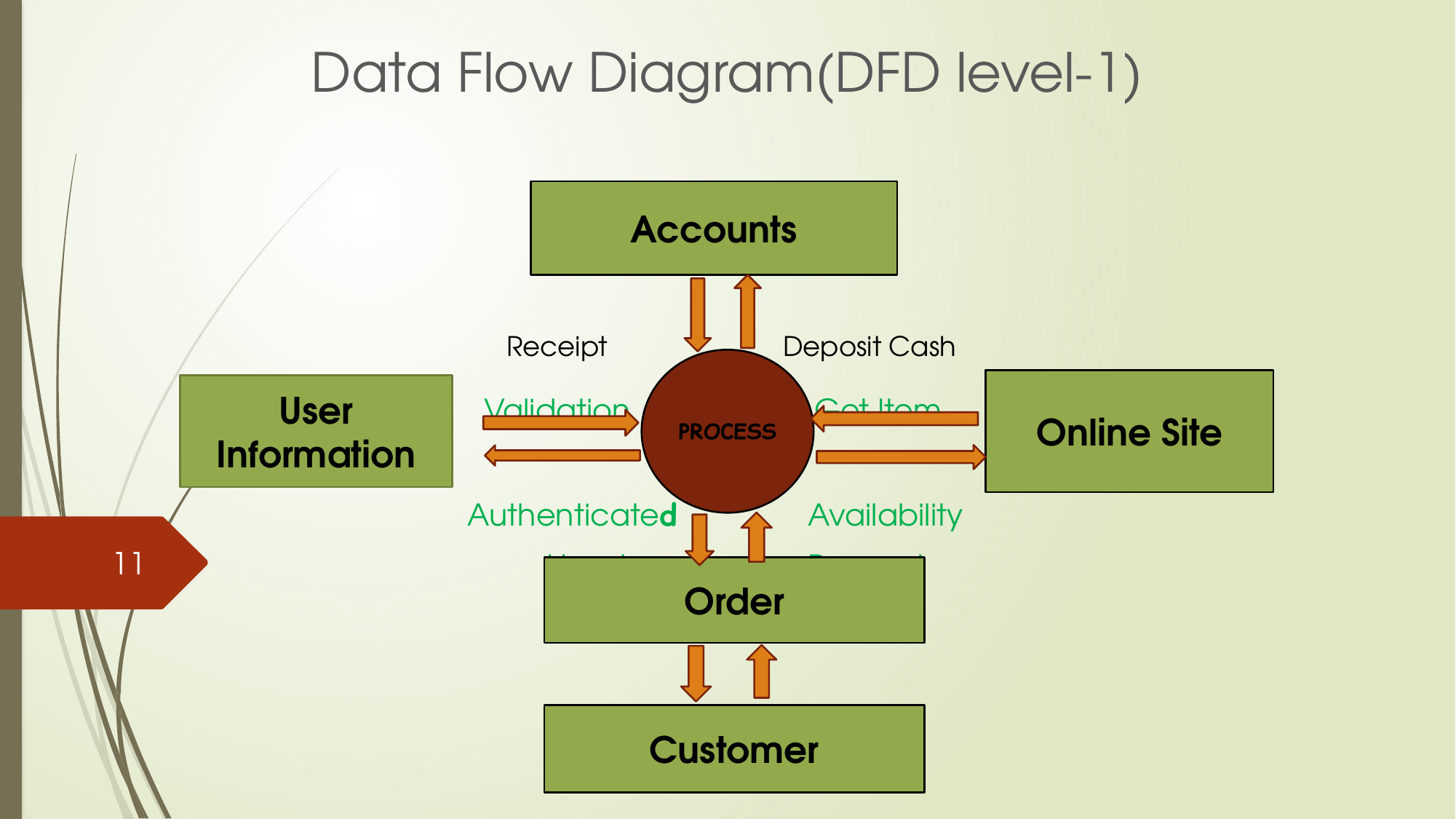

Data Flow Diagram(DFD level-1)

                         Receipt              Deposit Cash
                Validation              Get Item

                     Authenticated          Availability
                           Handover         Request

                           Delivery          Purchase
Accounts

PROCESS
Online Site
User Information

11
Order

Customer